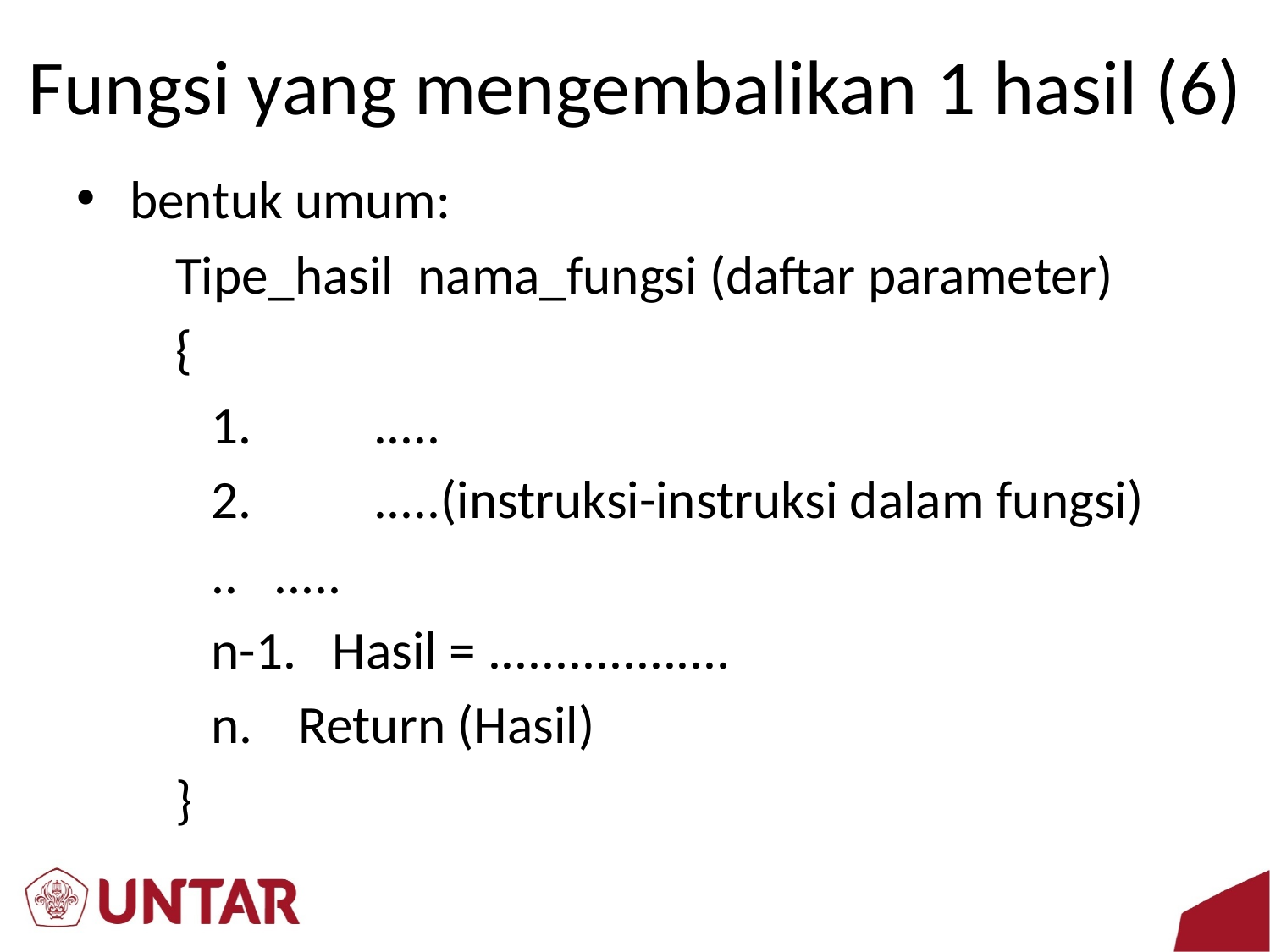

# Fungsi yang mengembalikan 1 hasil (6)
bentuk umum:
	Tipe_hasil  nama_fungsi (daftar parameter)
	{
	   1.  	.....
	   2.  	.....(instruksi-instruksi dalam fungsi)
	   .. 	.....
	   n-1.   Hasil = ..................
	   n.	  Return (Hasil)
	}